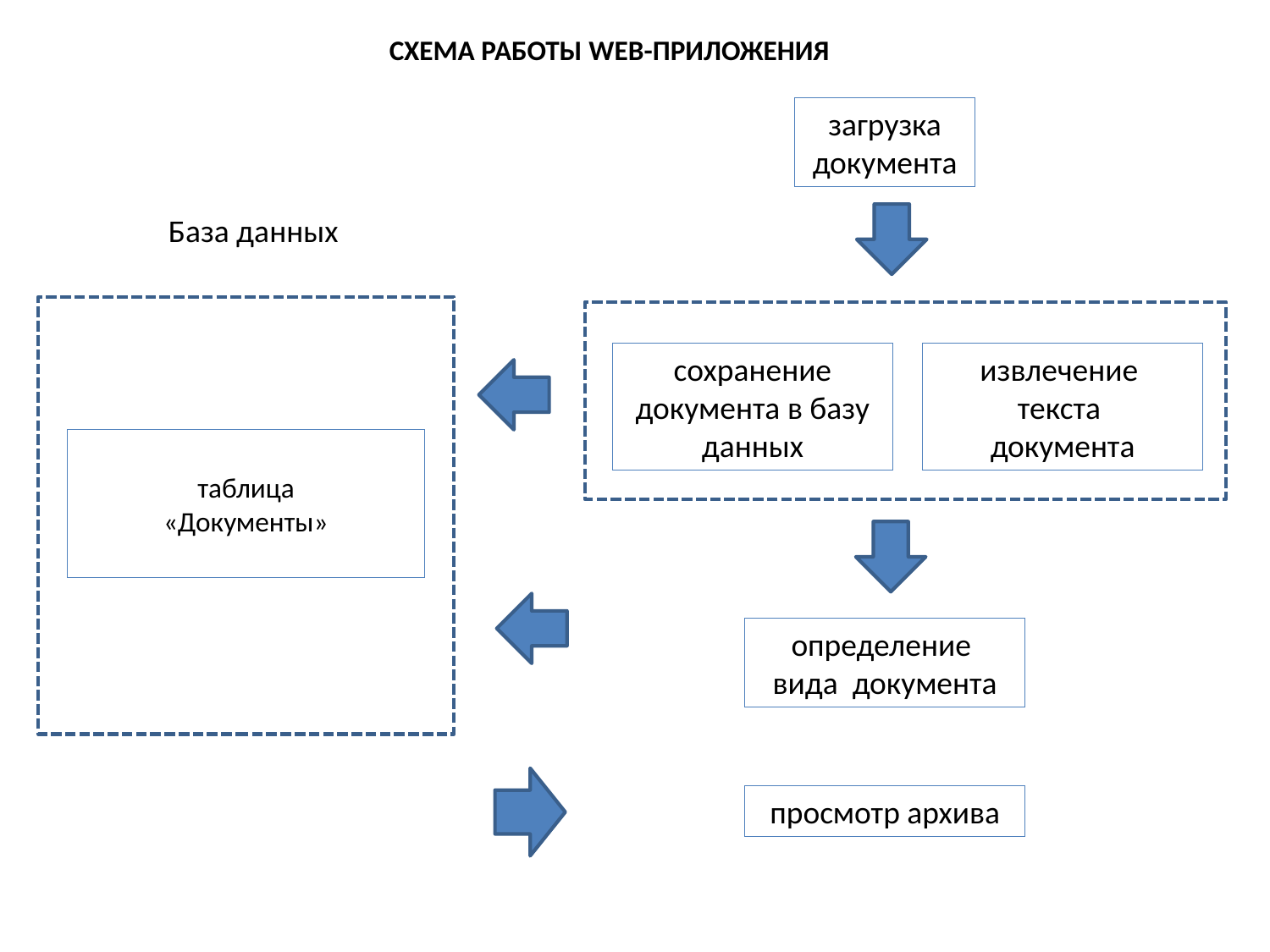

СХЕМА РАБОТЫ WEB-ПРИЛОЖЕНИЯ
загрузка документа
База данных

сохранение документа в базу данных
извлечение
текста
документа

таблица
«Документы»

определение
вида  документа

просмотр архива